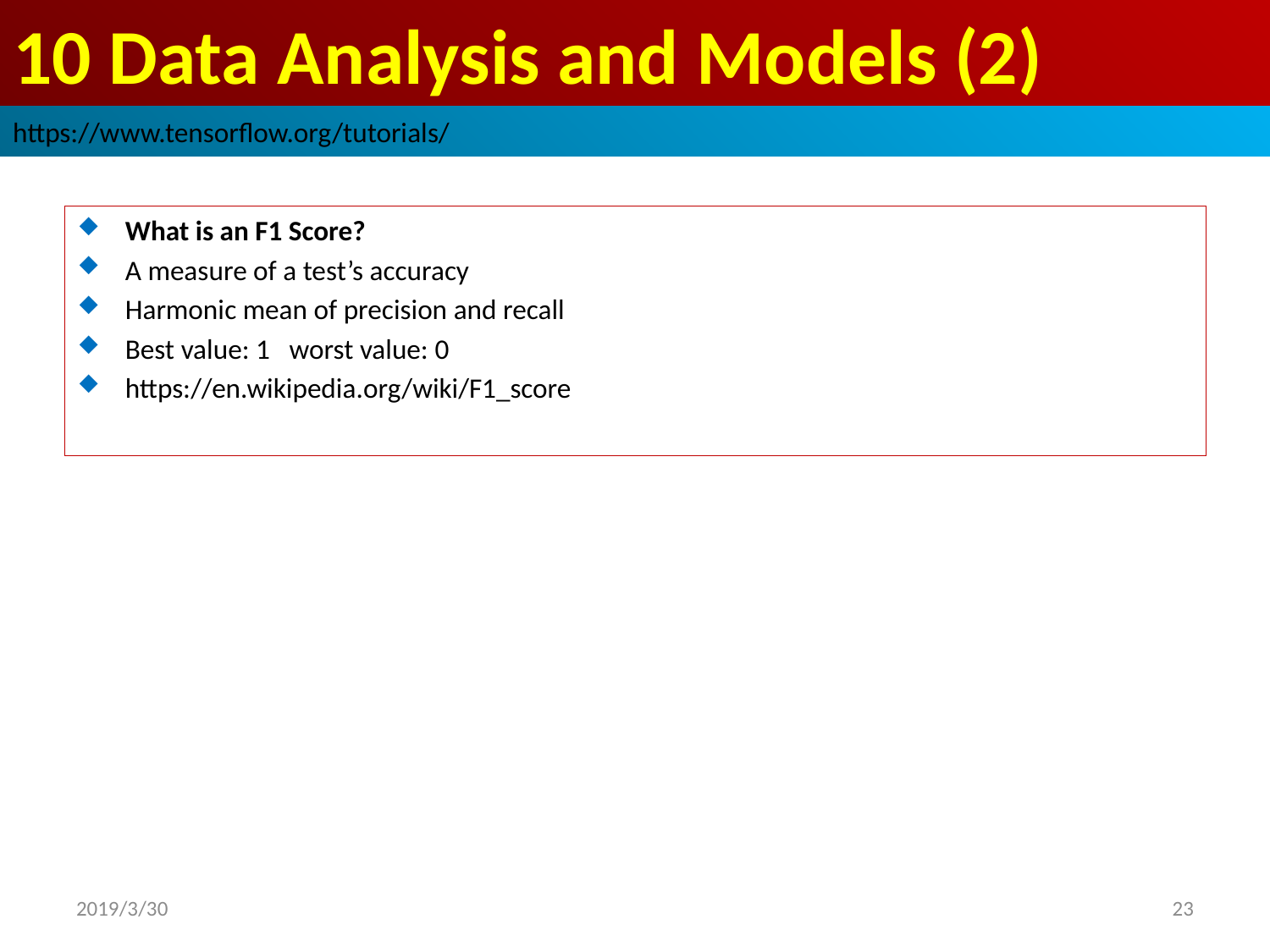

# 10 Data Analysis and Models (2)
https://www.tensorflow.org/tutorials/
What is an F1 Score?
A measure of a test’s accuracy
Harmonic mean of precision and recall
Best value: 1   worst value: 0
https://en.wikipedia.org/wiki/F1_score

2019/3/30
23